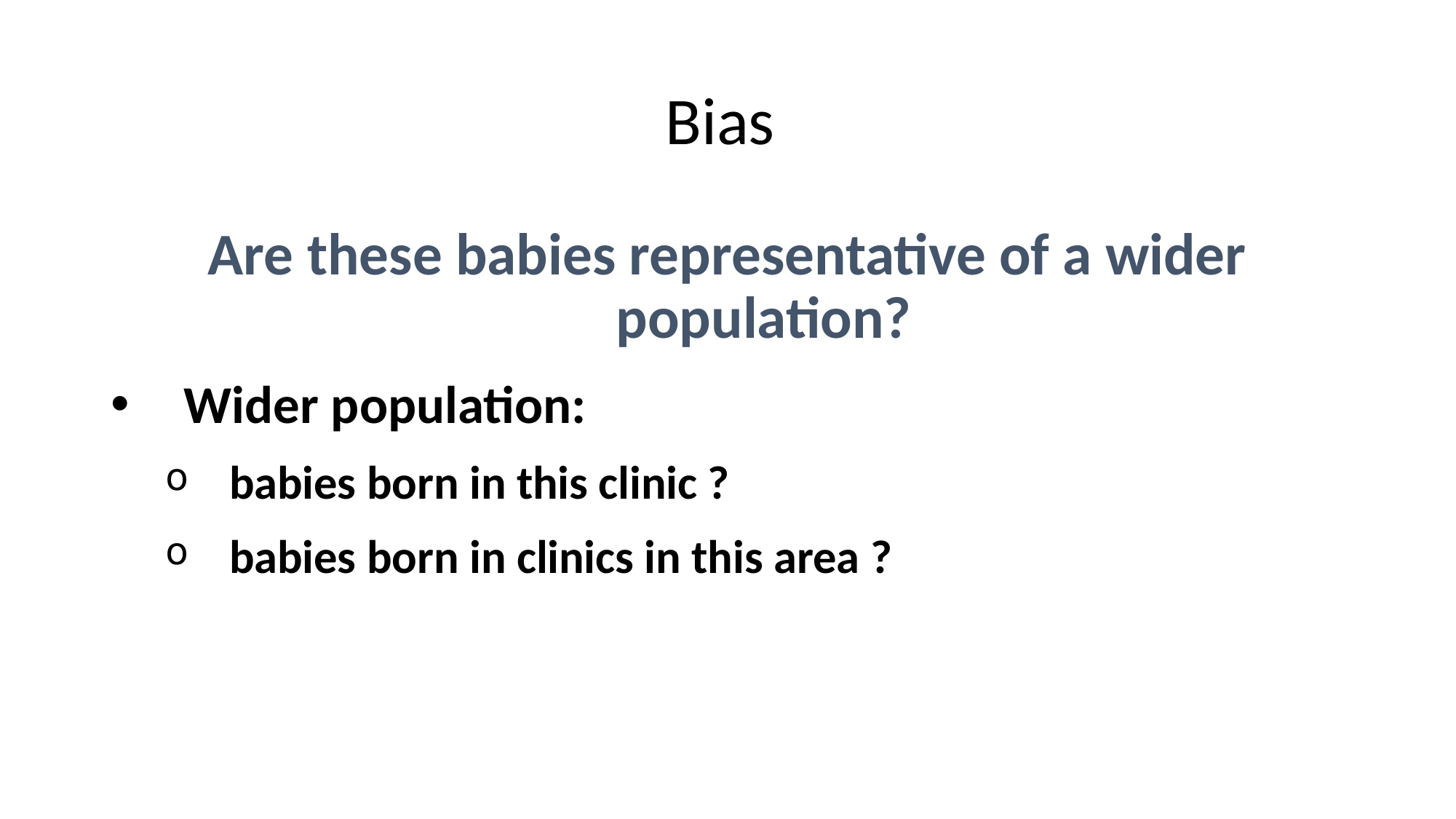

# Bias
Are these babies representative of a wider population?
Wider population:
babies born in this clinic ?
babies born in clinics in this area ?